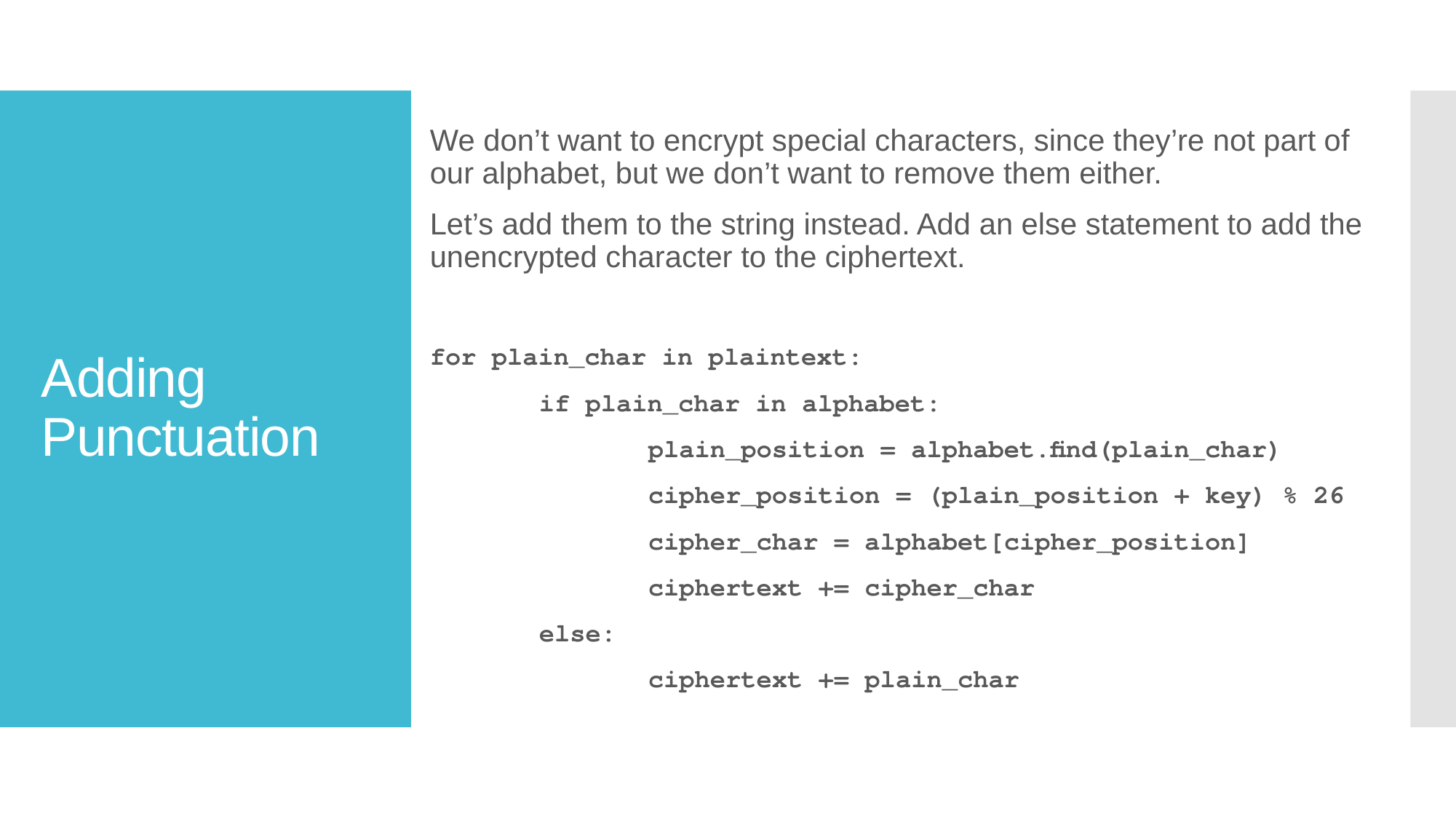

We don’t want to encrypt special characters, since they’re not part of our alphabet, but we don’t want to remove them either.
Let’s add them to the string instead. Add an else statement to add the unencrypted character to the ciphertext.

for plain_char in plaintext:
	if plain_char in alphabet:
		plain_position = alphabet.find(plain_char)
		cipher_position = (plain_position + key) % 26
		cipher_char = alphabet[cipher_position]
		ciphertext += cipher_char
	else:
		ciphertext += plain_char
# Adding Punctuation